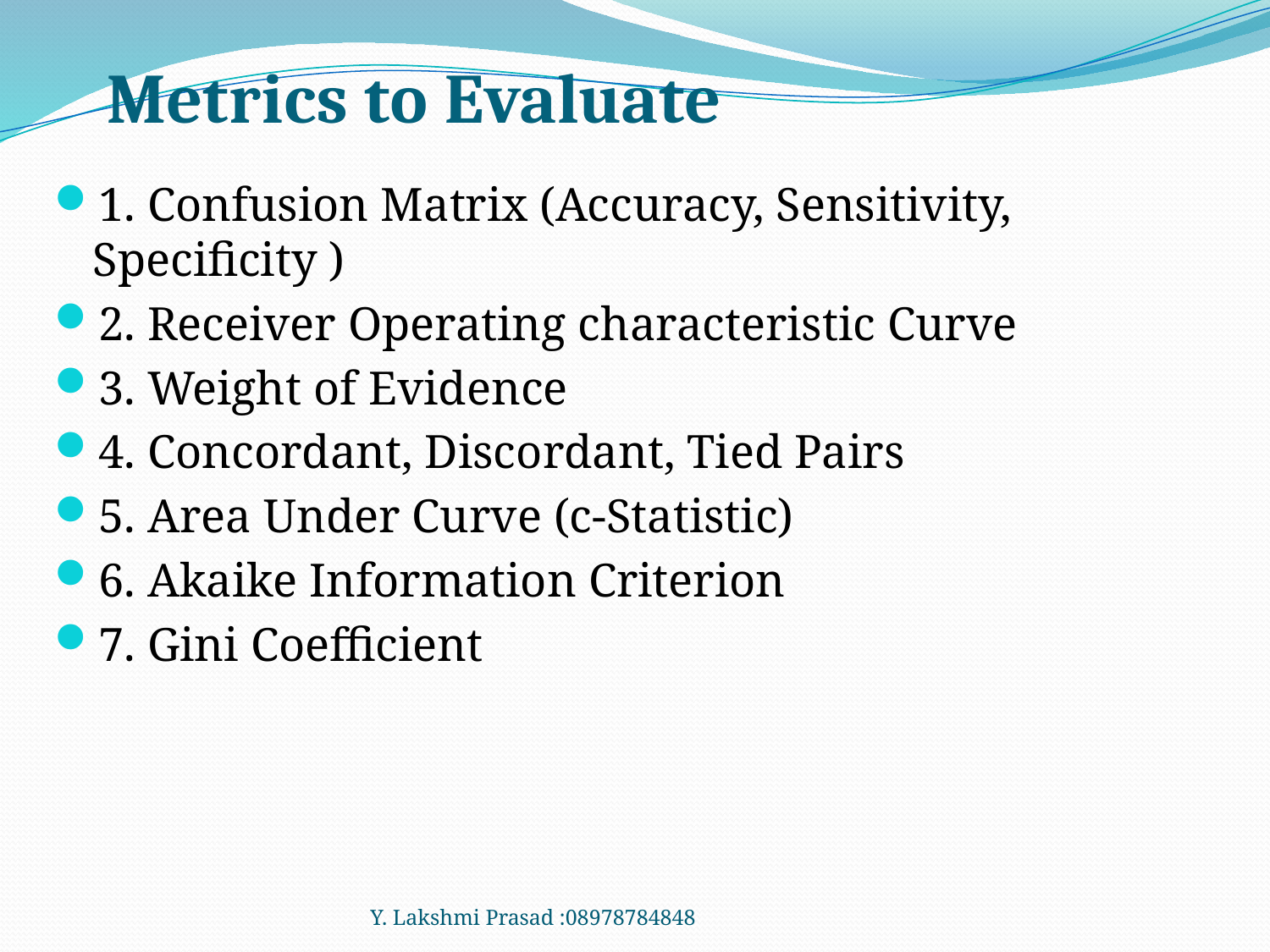

# Metrics to Evaluate
1. Confusion Matrix (Accuracy, Sensitivity, Specificity )
2. Receiver Operating characteristic Curve
3. Weight of Evidence
4. Concordant, Discordant, Tied Pairs
5. Area Under Curve (c-Statistic)
6. Akaike Information Criterion
7. Gini Coefficient
Y. Lakshmi Prasad :08978784848